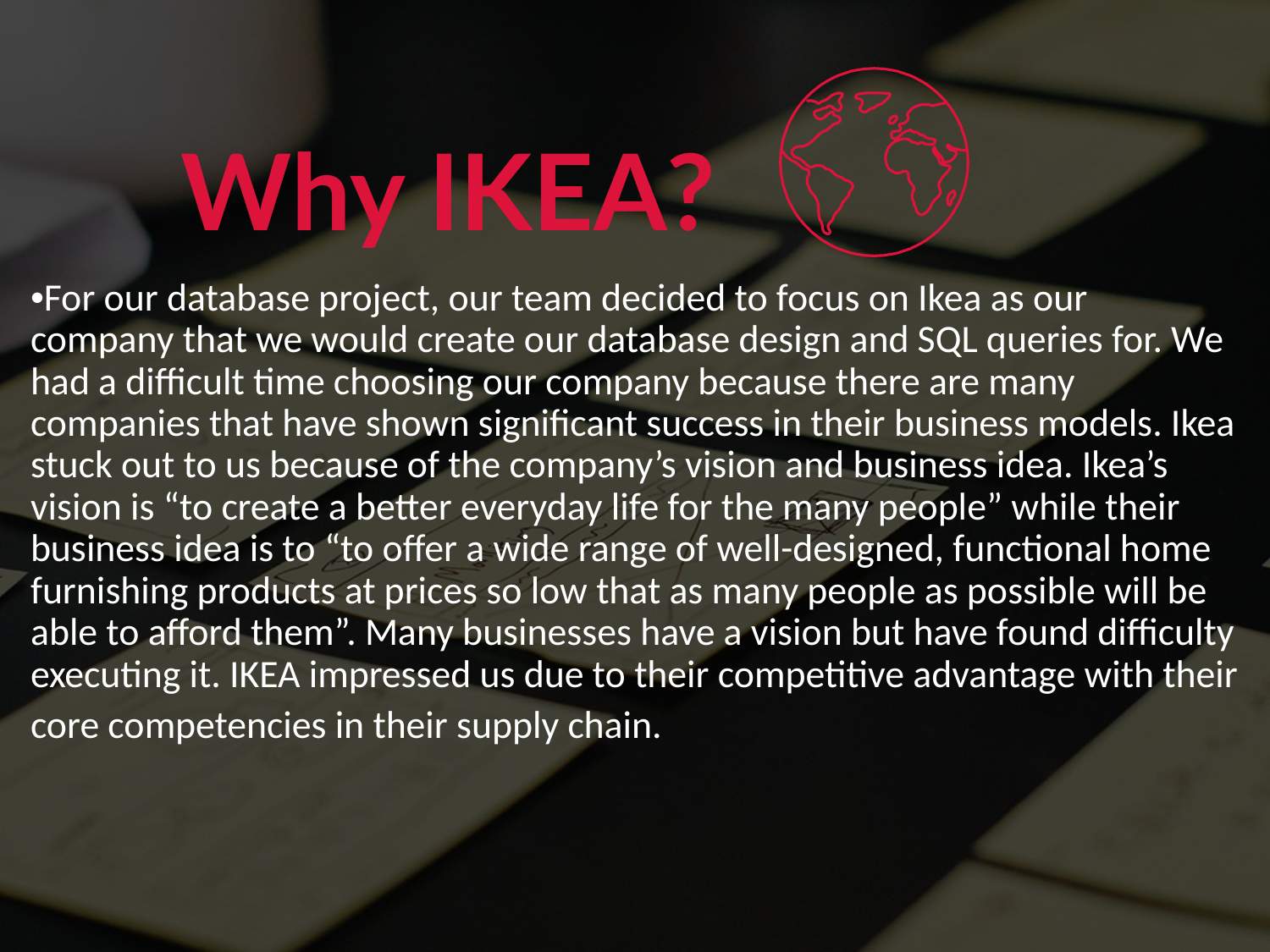

Why IKEA?
•For our database project, our team decided to focus on Ikea as our company that we would create our database design and SQL queries for. We had a difficult time choosing our company because there are many companies that have shown significant success in their business models. Ikea stuck out to us because of the company’s vision and business idea. Ikea’s vision is “to create a better everyday life for the many people” while their business idea is to “to offer a wide range of well-designed, functional home furnishing products at prices so low that as many people as possible will be able to afford them”. Many businesses have a vision but have found difficulty executing it. IKEA impressed us due to their competitive advantage with their core competencies in their supply chain.